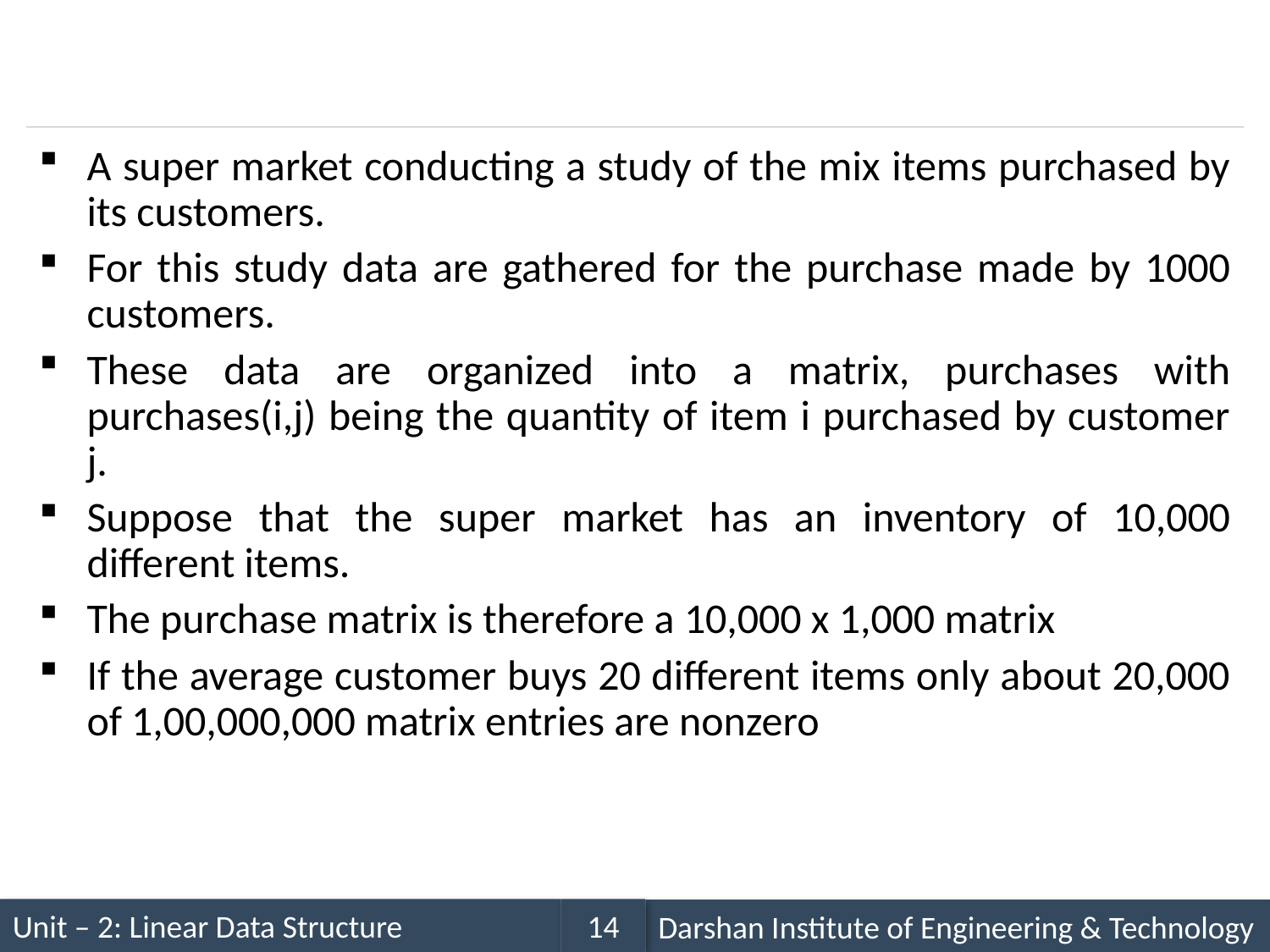

#
A super market conducting a study of the mix items purchased by its customers.
For this study data are gathered for the purchase made by 1000 customers.
These data are organized into a matrix, purchases with purchases(i,j) being the quantity of item i purchased by customer j.
Suppose that the super market has an inventory of 10,000 different items.
The purchase matrix is therefore a 10,000 x 1,000 matrix
If the average customer buys 20 different items only about 20,000 of 1,00,000,000 matrix entries are nonzero